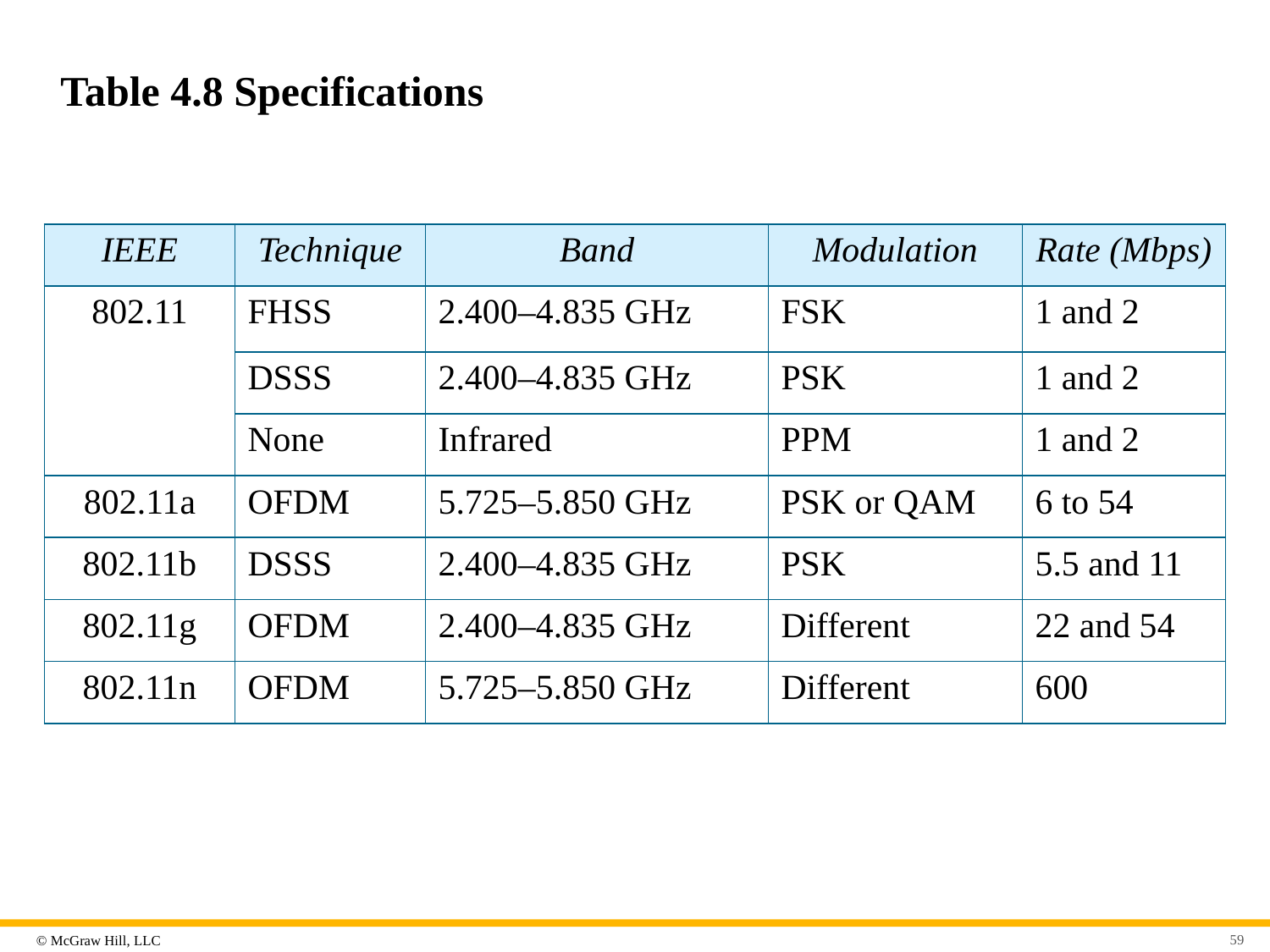

# Table 4.8 Specifications
| IEEE | Technique | Band | Modulation | Rate (Mbps) |
| --- | --- | --- | --- | --- |
| 802.11 | FHSS | 2.400–4.835 GHz | FSK | 1 and 2 |
|  | DSSS | 2.400–4.835 GHz | PSK | 1 and 2 |
|  | None | Infrared | PPM | 1 and 2 |
| 802.11a | OFDM | 5.725–5.850 GHz | PSK or QAM | 6 to 54 |
| 802.11b | DSSS | 2.400–4.835 GHz | PSK | 5.5 and 11 |
| 802.11g | OFDM | 2.400–4.835 GHz | Different | 22 and 54 |
| 802.11n | OFDM | 5.725–5.850 GHz | Different | 600 |
59